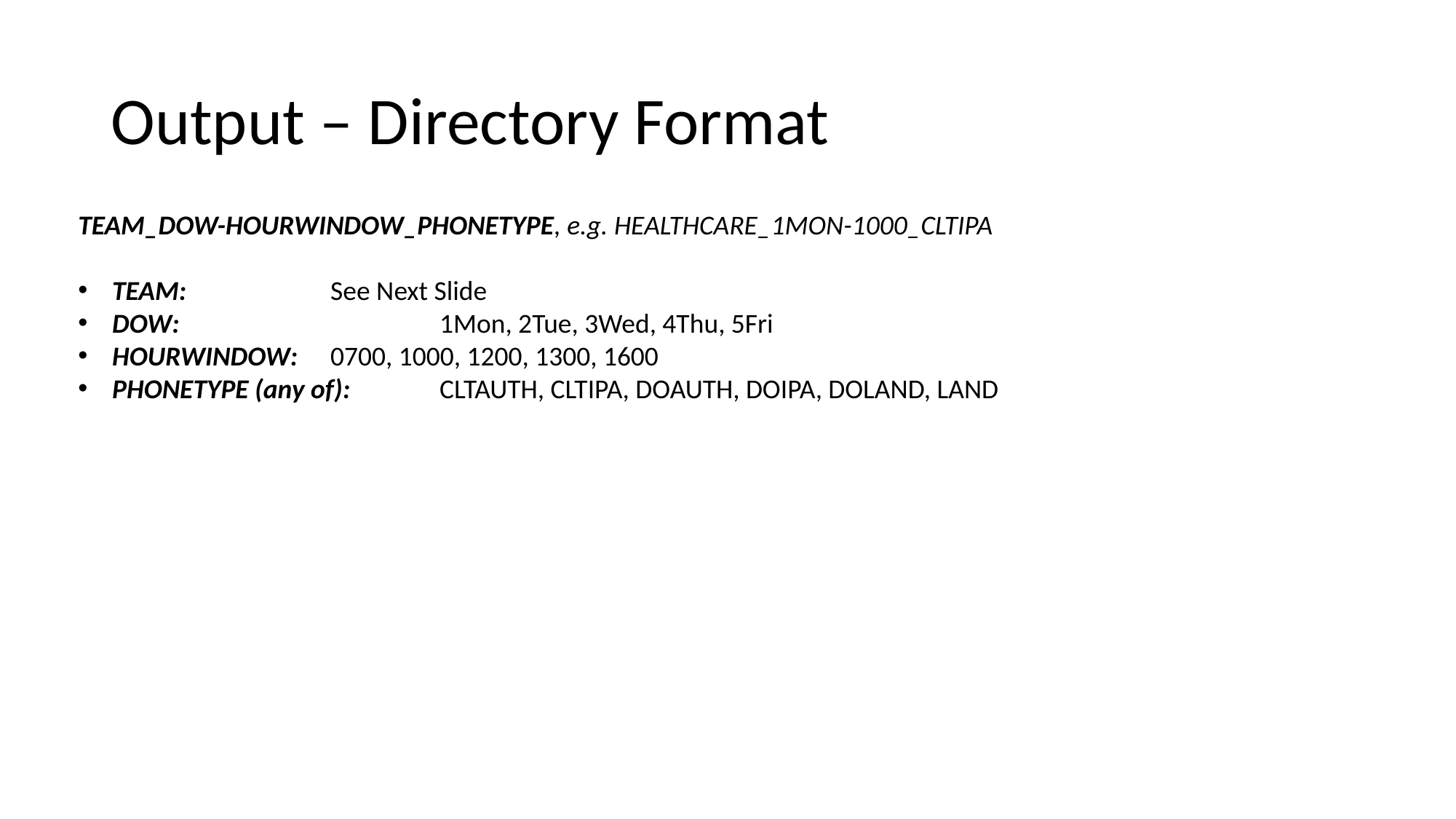

# Output – Directory Format
TEAM_DOW-HOURWINDOW_PHONETYPE, e.g. HEALTHCARE_1MON-1000_CLTIPA

TEAM: 		See Next Slide
DOW: 			1Mon, 2Tue, 3Wed, 4Thu, 5Fri
HOURWINDOW: 	0700, 1000, 1200, 1300, 1600
PHONETYPE (any of):	CLTAUTH, CLTIPA, DOAUTH, DOIPA, DOLAND, LAND